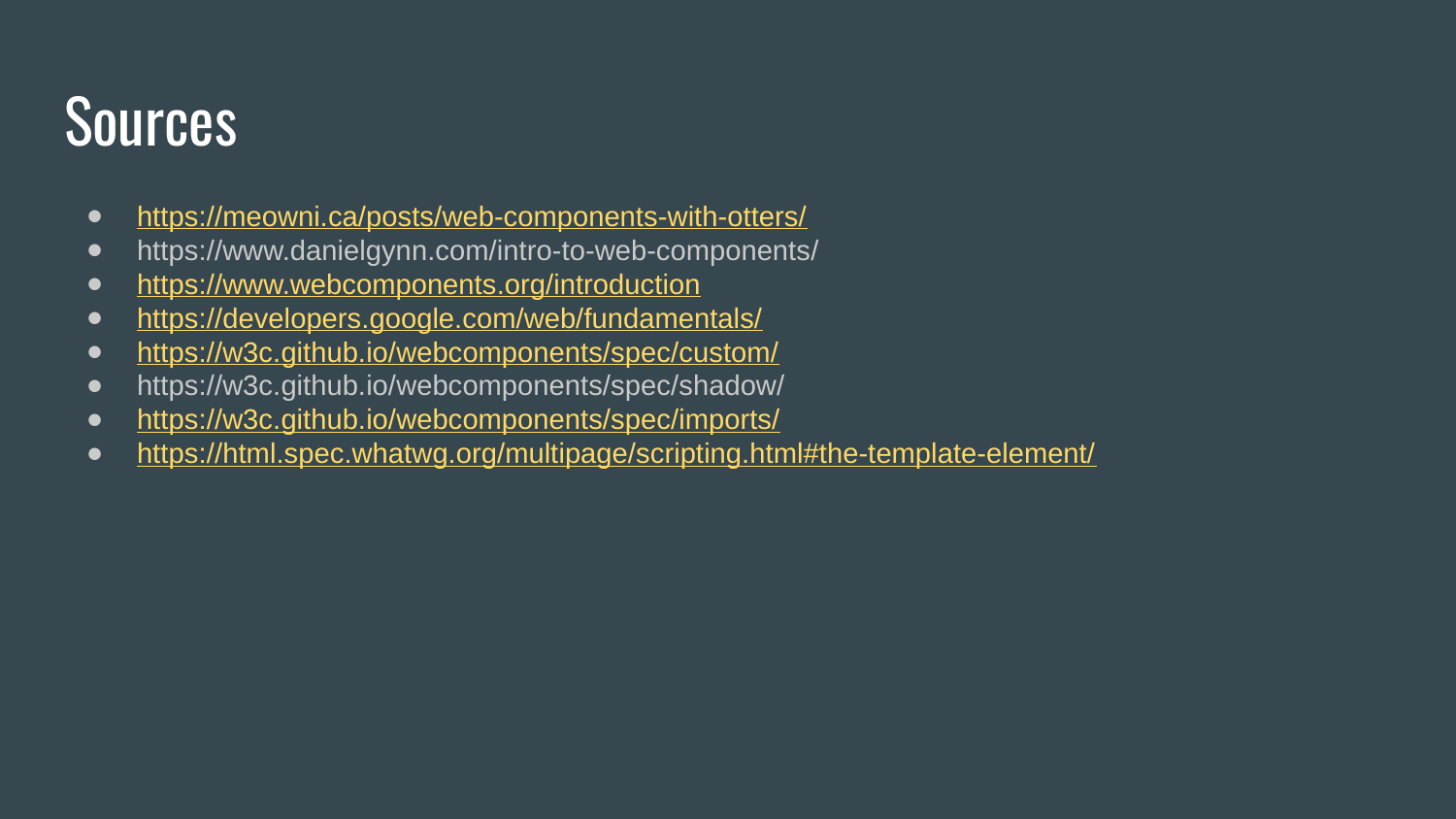

# Sources
https://meowni.ca/posts/web-components-with-otters/
https://www.danielgynn.com/intro-to-web-components/
https://www.webcomponents.org/introduction
https://developers.google.com/web/fundamentals/
https://w3c.github.io/webcomponents/spec/custom/
https://w3c.github.io/webcomponents/spec/shadow/
https://w3c.github.io/webcomponents/spec/imports/
https://html.spec.whatwg.org/multipage/scripting.html#the-template-element/